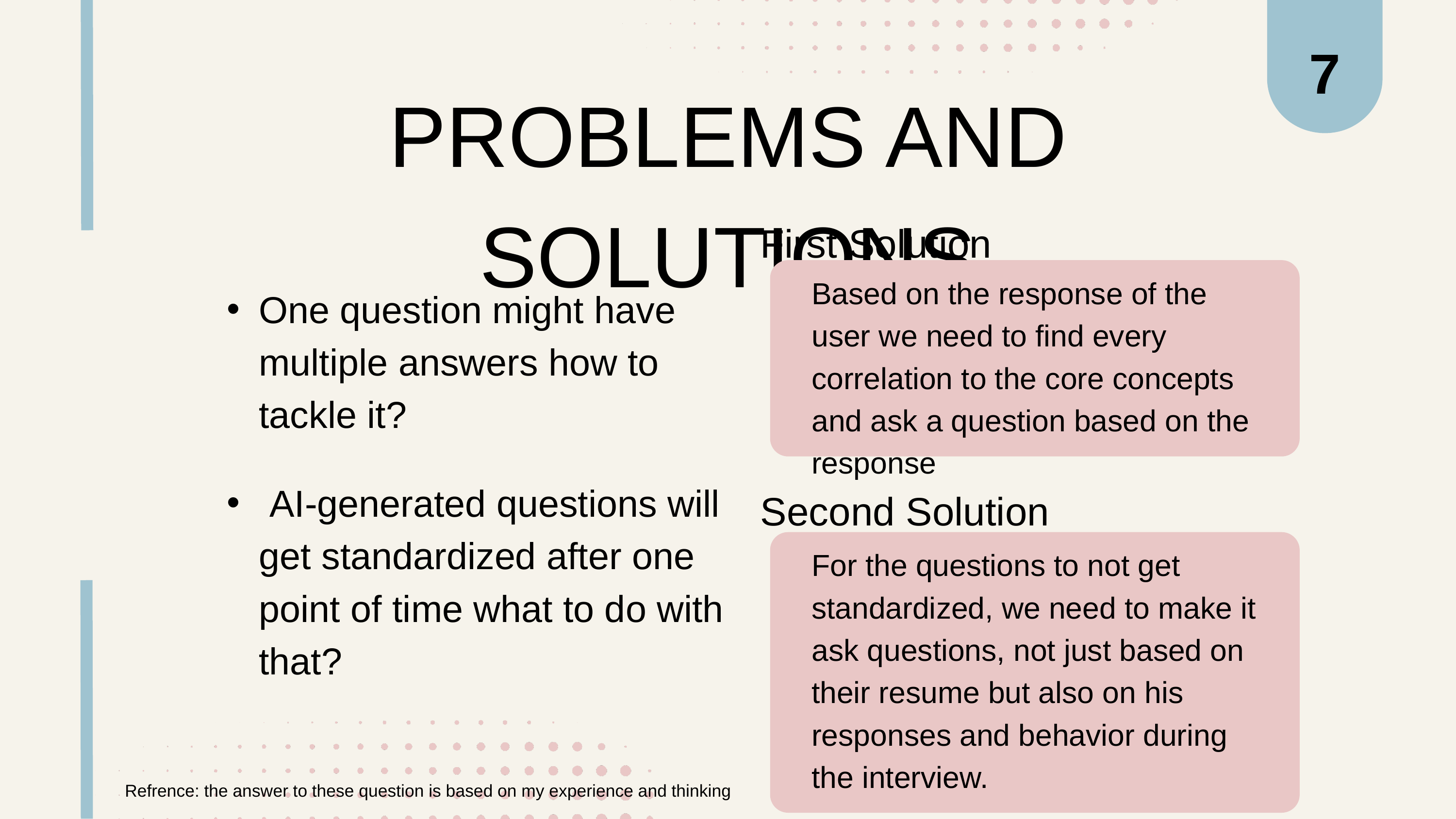

7
PROBLEMS AND SOLUTIONS
First Solution

One question might have multiple answers how to tackle it?

Based on the response of the user we need to find every correlation to the core concepts and ask a question based on the response

 AI-generated questions will get standardized after one point of time what to do with that?

Second Solution

For the questions to not get standardized, we need to make it ask questions, not just based on their resume but also on his responses and behavior during the interview.

Refrence: the answer to these question is based on my experience and thinking